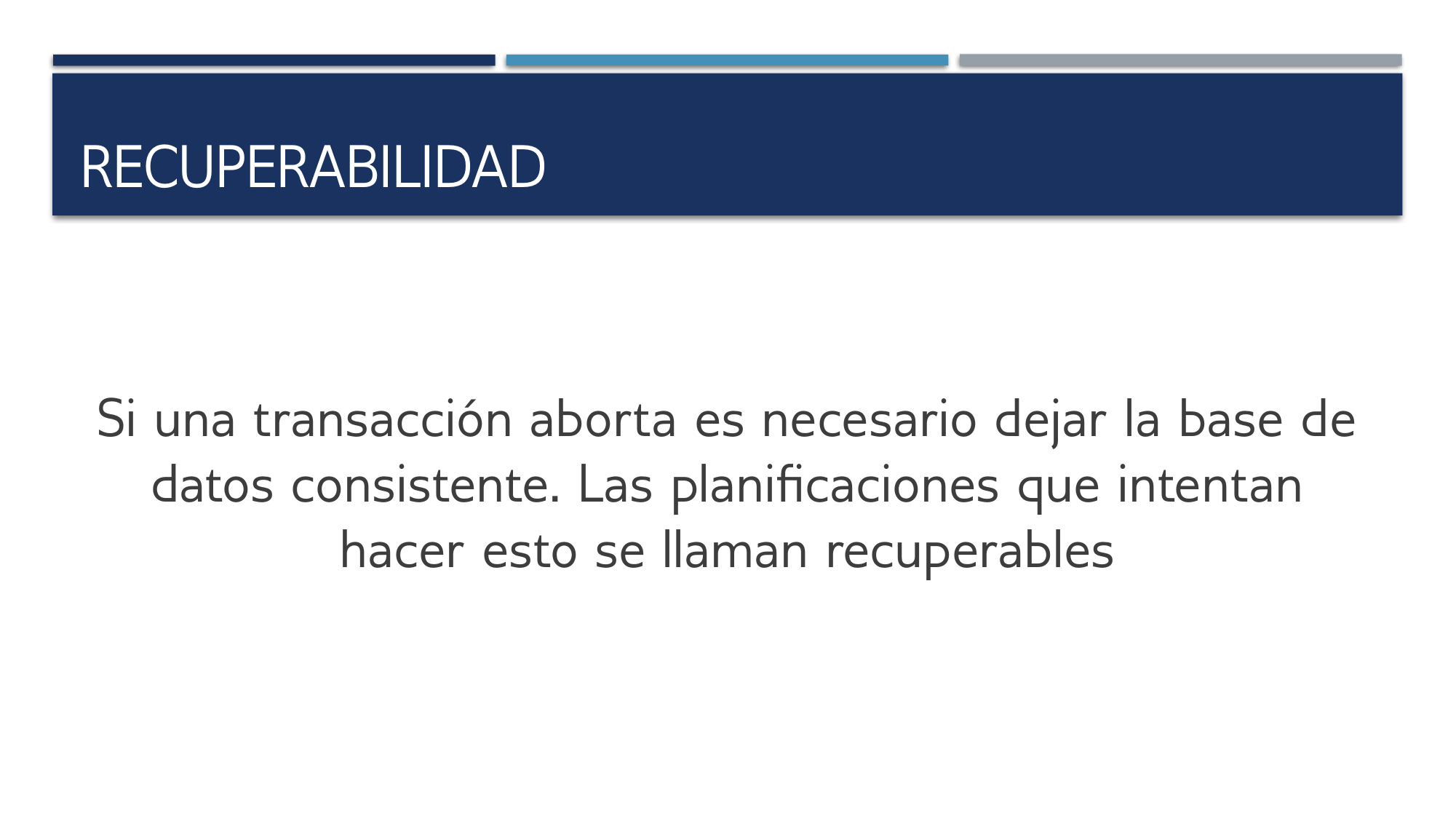

# Recuperabilidad
Si una transacción aborta es necesario dejar la base de datos consistente. Las planificaciones que intentan hacer esto se llaman recuperables